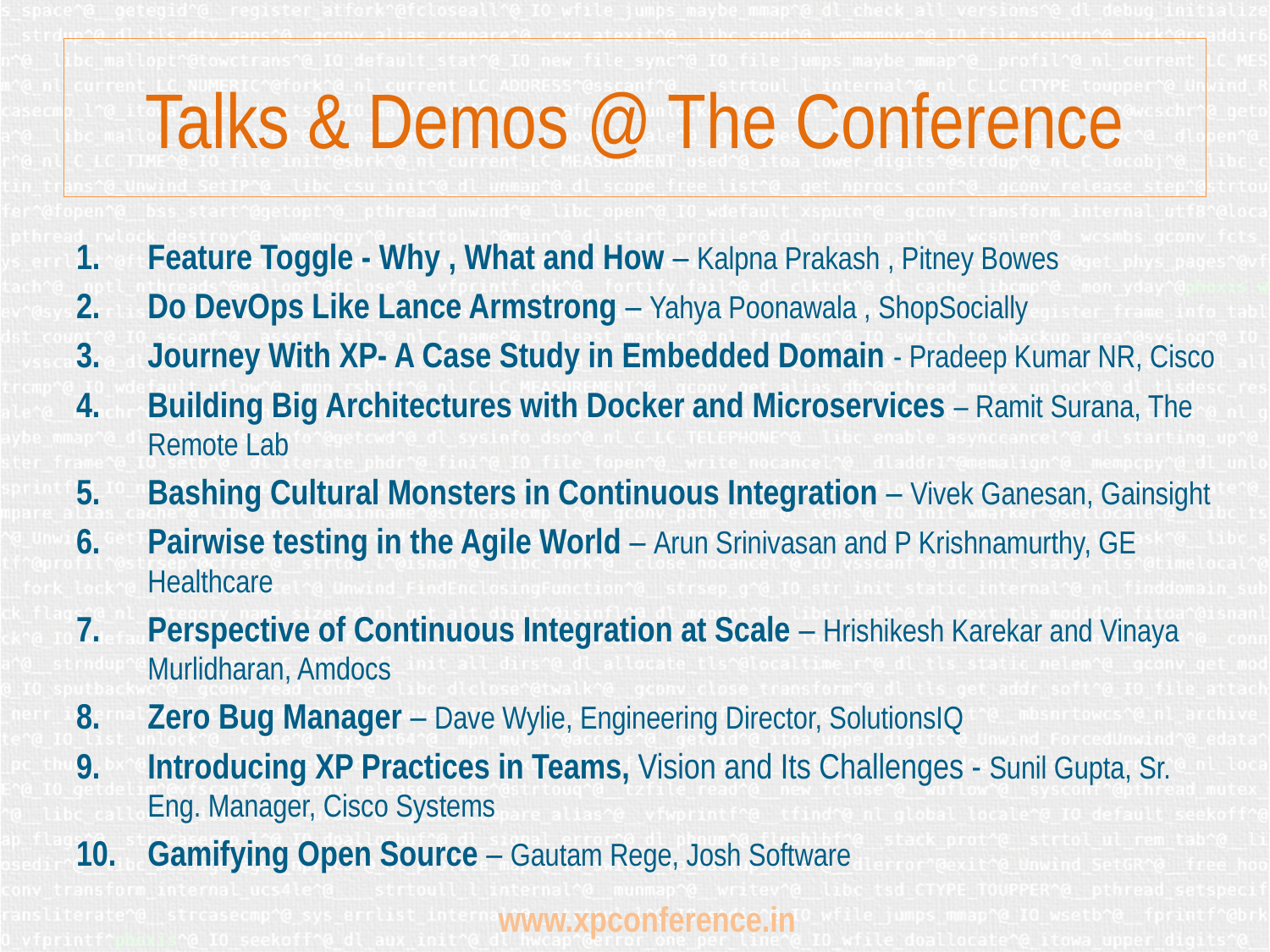

# Talks & Demos @ The Conference
Feature Toggle - Why , What and How – Kalpna Prakash , Pitney Bowes
Do DevOps Like Lance Armstrong – Yahya Poonawala , ShopSocially
Journey With XP- A Case Study in Embedded Domain - Pradeep Kumar NR, Cisco
Building Big Architectures with Docker and Microservices – Ramit Surana, The Remote Lab
Bashing Cultural Monsters in Continuous Integration – Vivek Ganesan, Gainsight
Pairwise testing in the Agile World – Arun Srinivasan and P Krishnamurthy, GE Healthcare
Perspective of Continuous Integration at Scale – Hrishikesh Karekar and Vinaya Murlidharan, Amdocs
Zero Bug Manager – Dave Wylie, Engineering Director, SolutionsIQ
Introducing XP Practices in Teams, Vision and Its Challenges - Sunil Gupta, Sr. Eng. Manager, Cisco Systems
Gamifying Open Source – Gautam Rege, Josh Software
www.xpconference.in